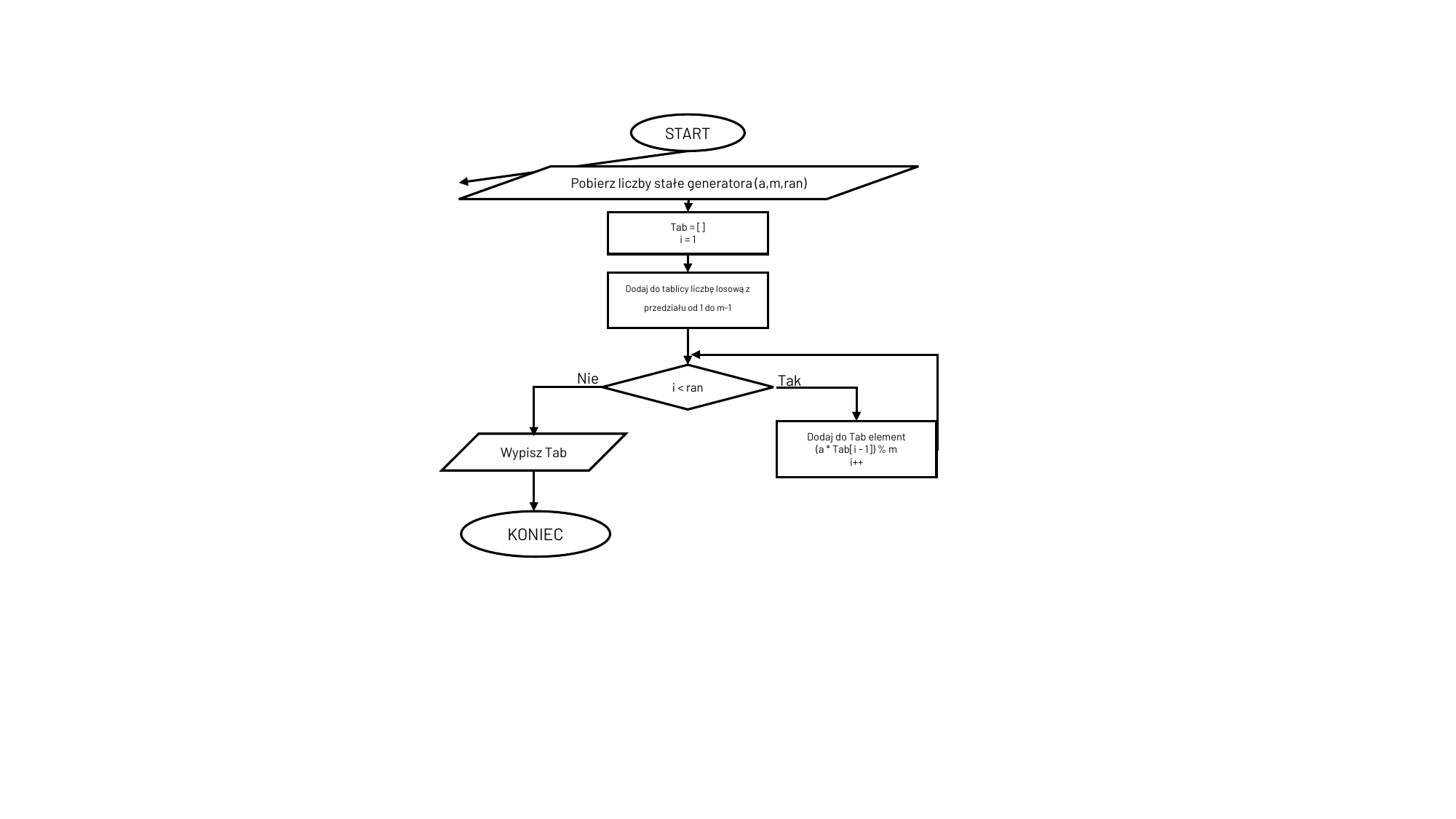

START
Pobierz liczby stałe generatora (a,m,ran)
Tab = []
i = 1
Dodaj do tablicy liczbę losową z przedziału od 1 do m-1
Nie
i < ran
Tak
Dodaj do Tab element
 (a * Tab[i - 1]) % m
i++
Wypisz Tab
KONIEC